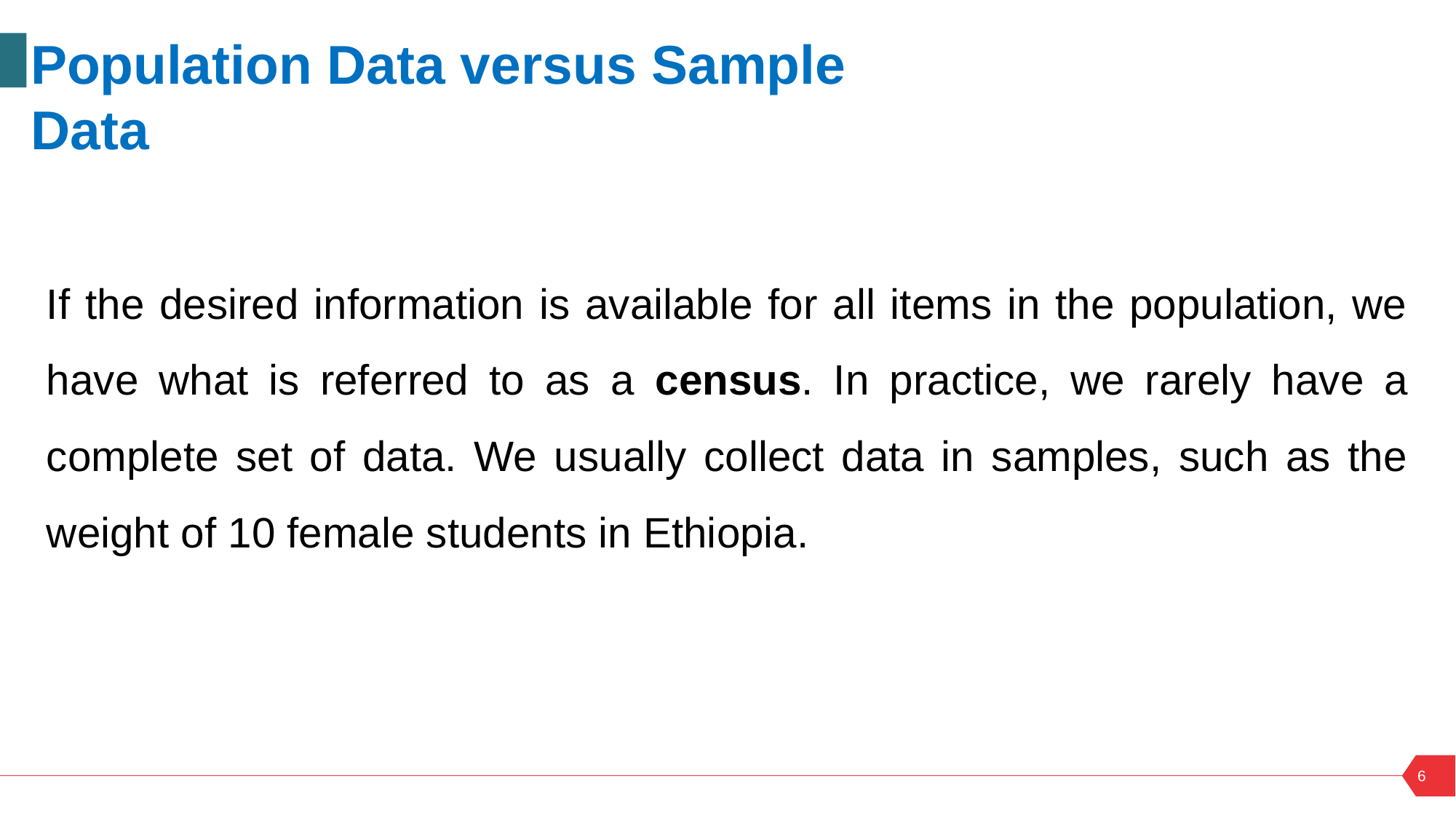

Population Data versus Sample Data
If the desired information is available for all items in the population, we have what is referred to as a census. In practice, we rarely have a complete set of data. We usually collect data in samples, such as the weight of 10 female students in Ethiopia.